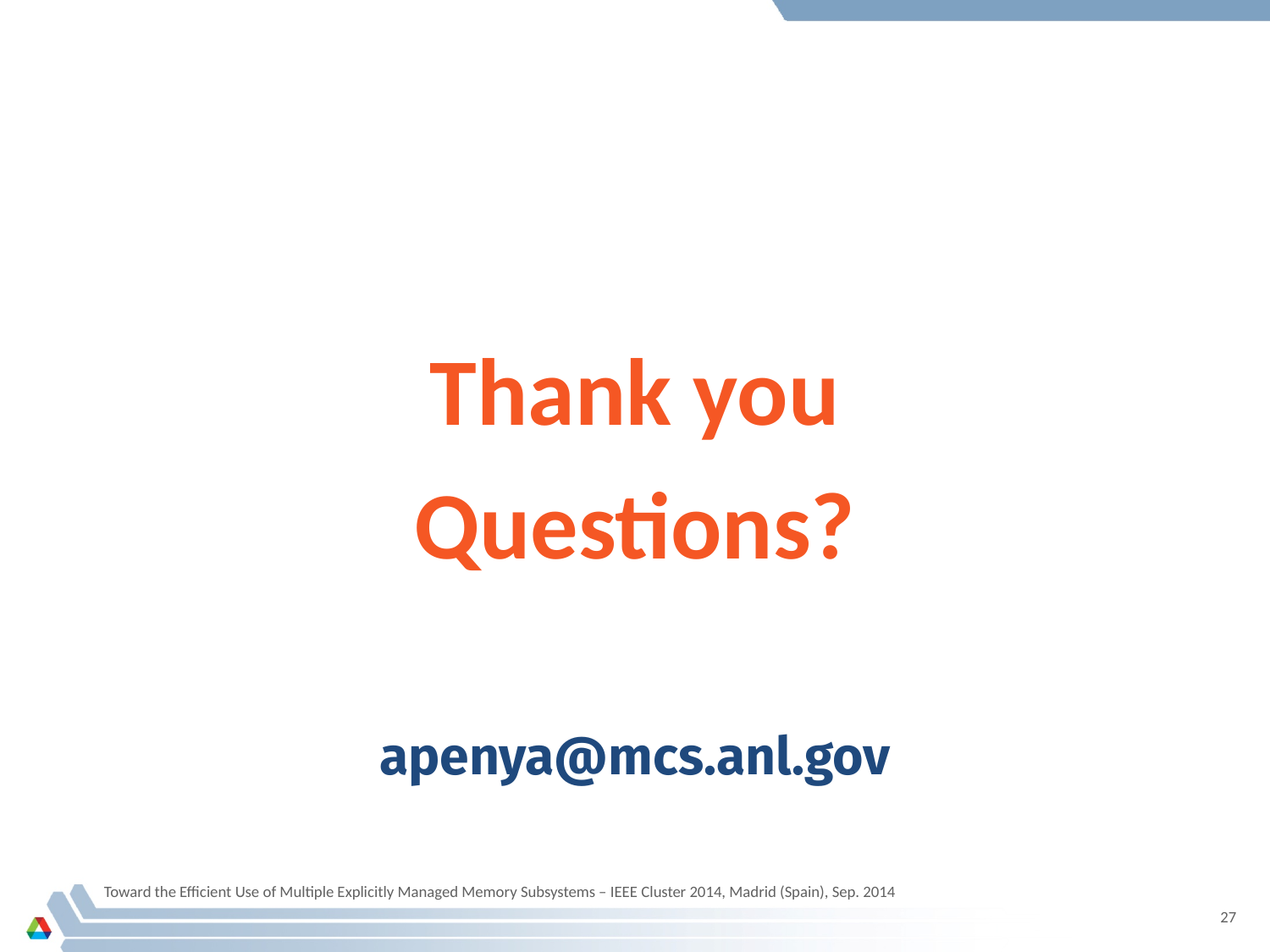

#

Thank you
Questions?

apenya@mcs.anl.gov
Toward the Efficient Use of Multiple Explicitly Managed Memory Subsystems – IEEE Cluster 2014, Madrid (Spain), Sep. 2014
27